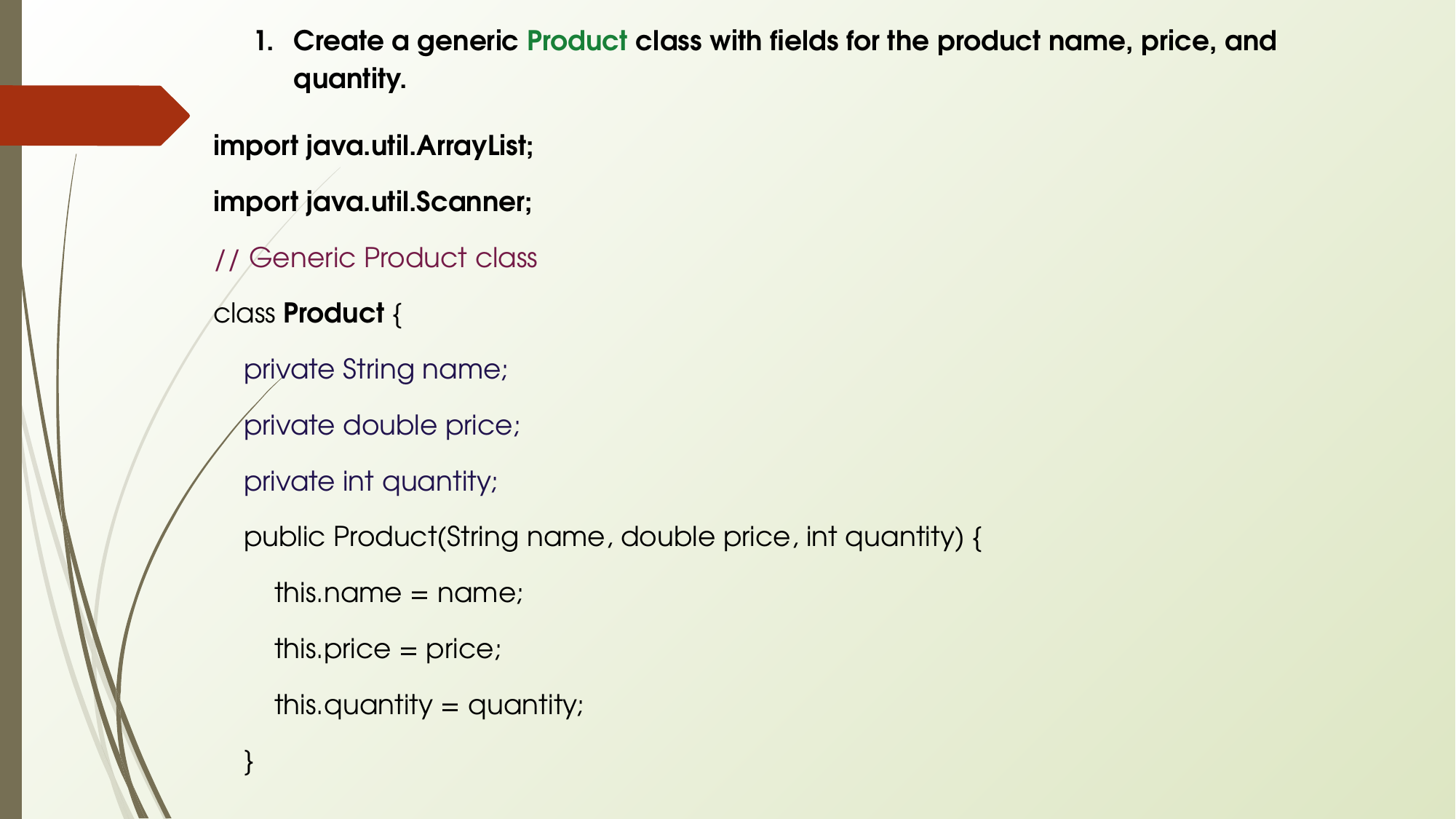

Create a generic Product class with fields for the product name, price, and quantity.

import java.util.ArrayList;
import java.util.Scanner;
// Generic Product class
class Product {
    private String name;
    private double price;
    private int quantity;
    public Product(String name, double price, int quantity) {
        this.name = name;
        this.price = price;
        this.quantity = quantity;
    }